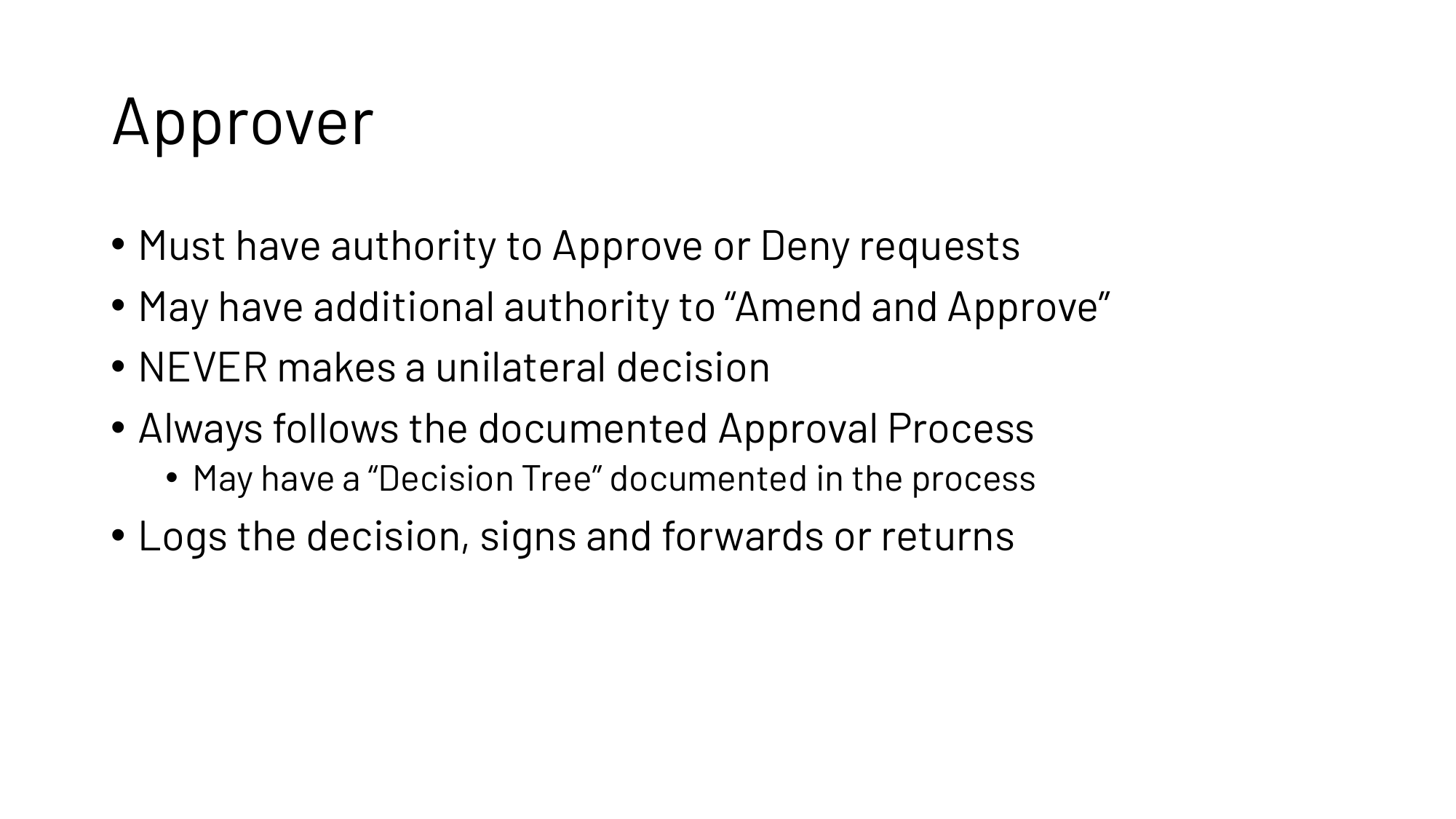

# Approver
Must have authority to Approve or Deny requests
May have additional authority to “Amend and Approve”
NEVER makes a unilateral decision
Always follows the documented Approval Process
May have a “Decision Tree” documented in the process
Logs the decision, signs and forwards or returns